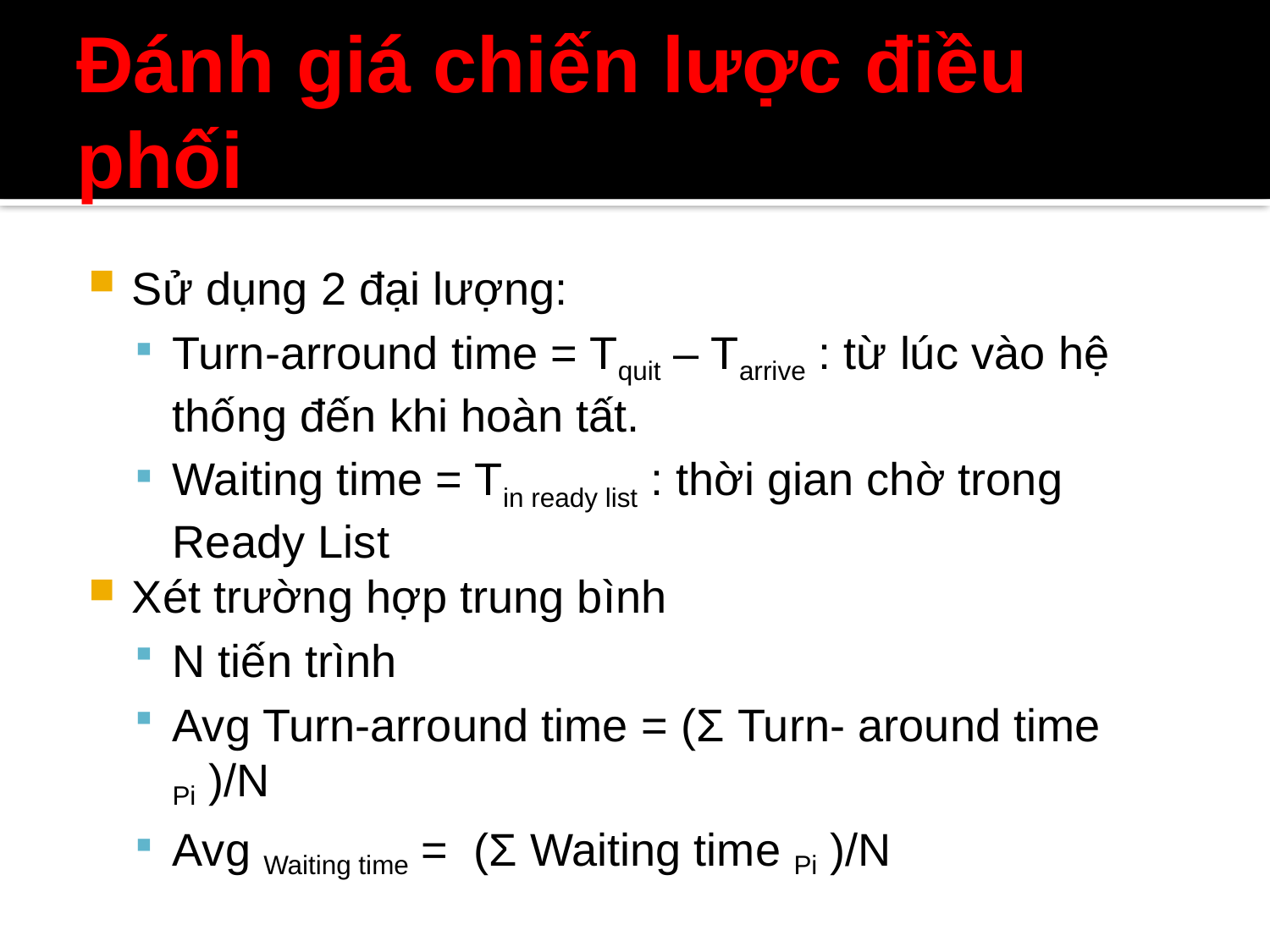

# Đánh giá chiến lược điều phối
Sử dụng 2 đại lượng:
Turn-arround time = Tquit – Tarrive : từ lúc vào hệ thống đến khi hoàn tất.
Waiting time = Tin ready list : thời gian chờ trong Ready List
Xét trường hợp trung bình
N tiến trình
Avg Turn-arround time = (Σ Turn- around time Pi )/N
Avg Waiting time =  (Σ Waiting time Pi )/N